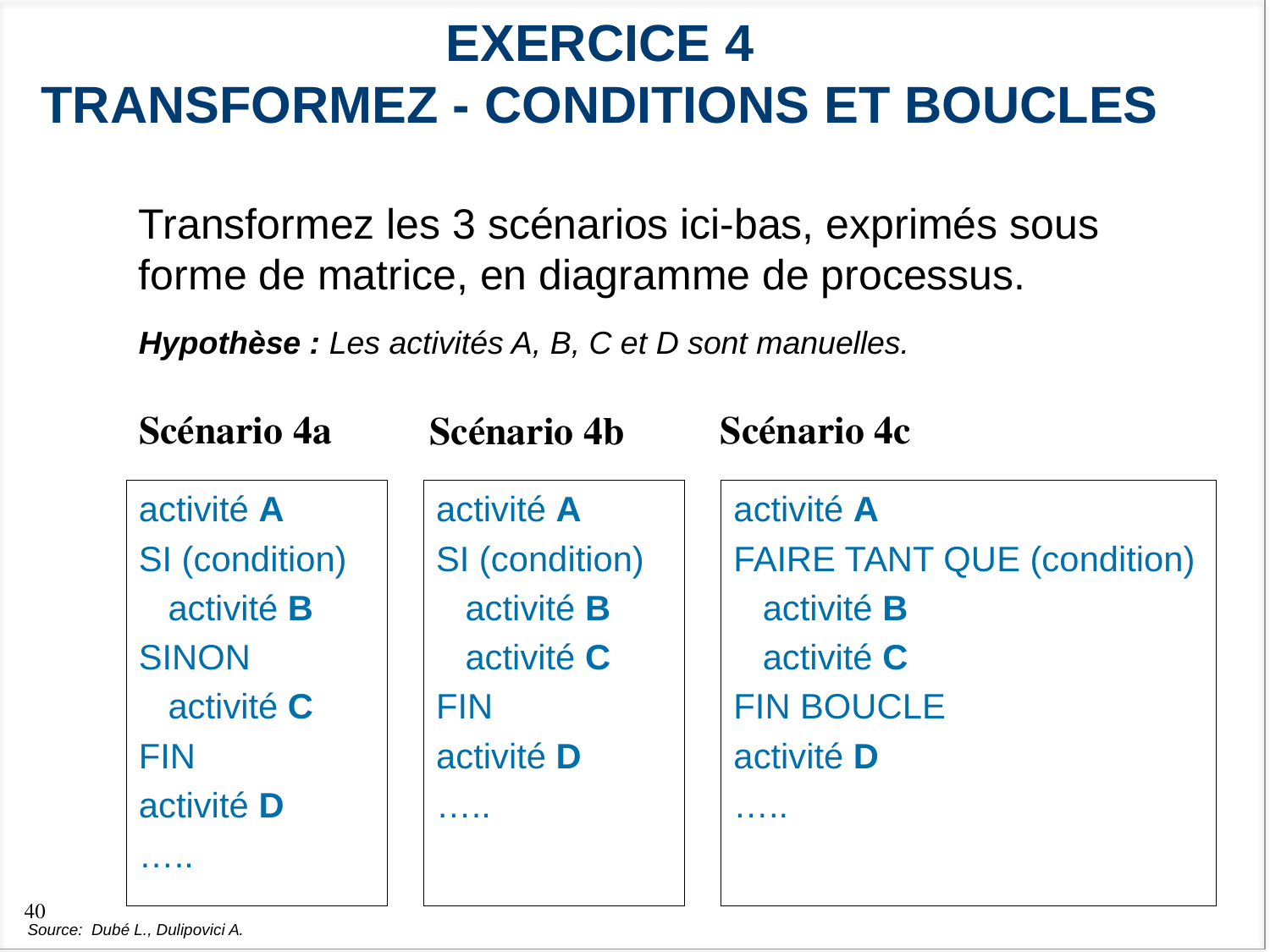

Exercice 4
transformez - conditions et boucles
Transformez les 3 scénarios ici-bas, exprimés sous forme de matrice, en diagramme de processus.
Hypothèse : Les activités A, B, C et D sont manuelles.
Scénario 4a
Scénario 4c
Scénario 4b
activité A
SI (condition)
   activité B
SINON
   activité C
FIN
activité D
…..
activité A
SI (condition)
   activité B
   activité C
FIN
activité D
…..
activité A
FAIRE TANT QUE (condition)
   activité B
   activité C
FIN BOUCLE
activité D
…..

Source:  Dubé L., Dulipovici A.